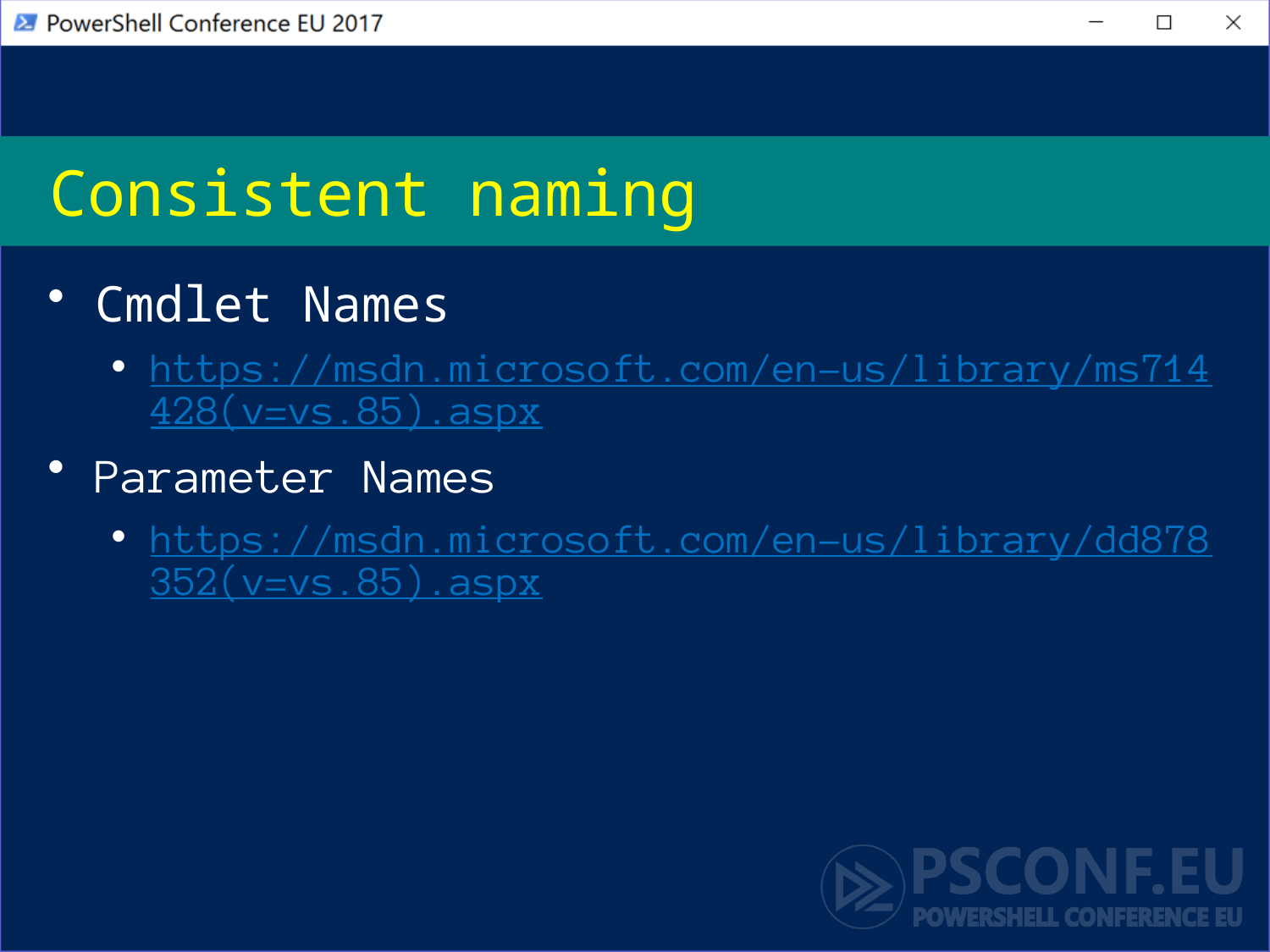

# Consistent naming
Cmdlet Names
https://msdn.microsoft.com/en-us/library/ms714428(v=vs.85).aspx
Parameter Names
https://msdn.microsoft.com/en-us/library/dd878352(v=vs.85).aspx